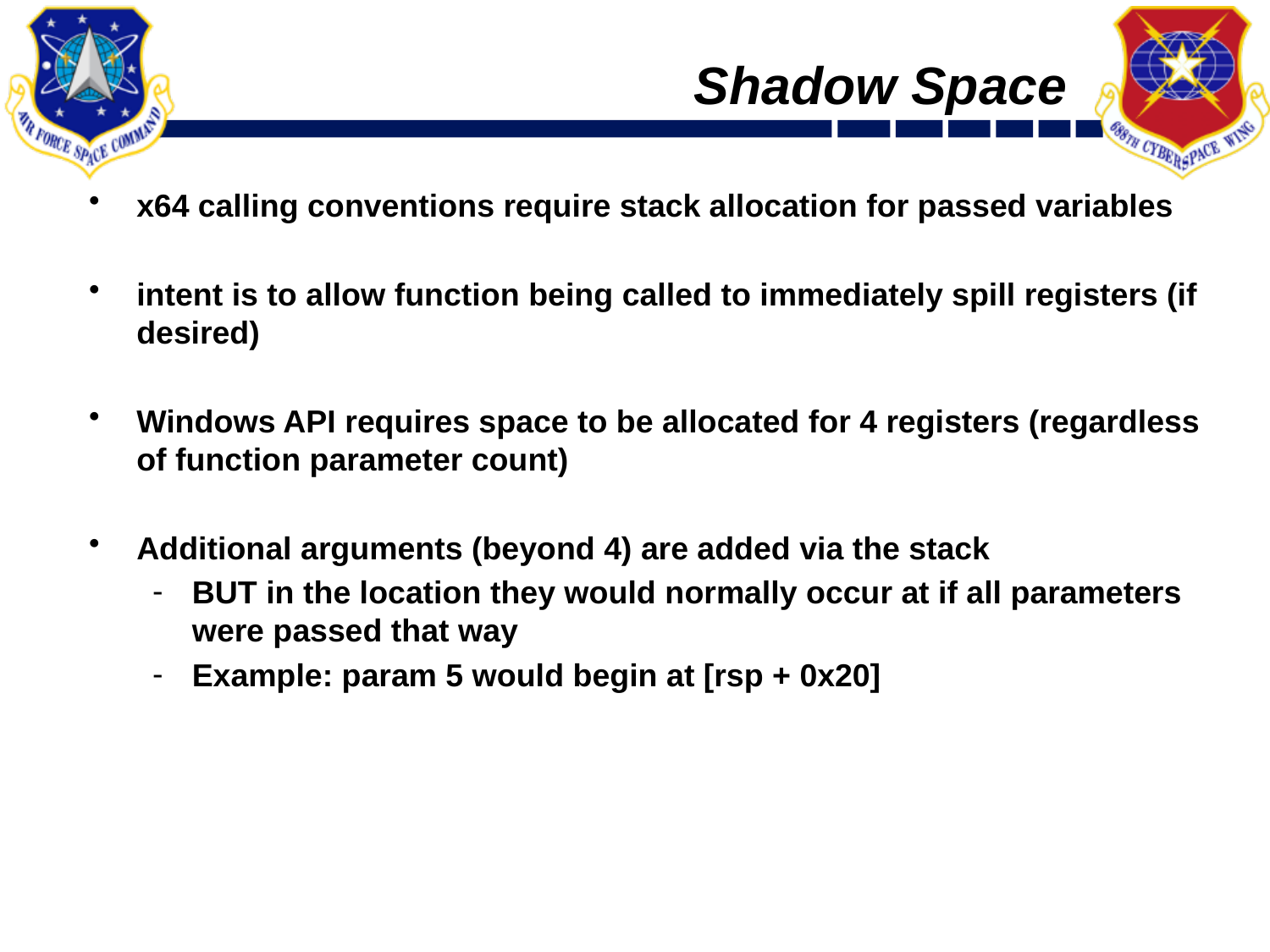

# Shadow Space
x64 calling conventions require stack allocation for passed variables

intent is to allow function being called to immediately spill registers (if desired)

Windows API requires space to be allocated for 4 registers (regardless of function parameter count)

Additional arguments (beyond 4) are added via the stack
BUT in the location they would normally occur at if all parameters were passed that way
Example: param 5 would begin at [rsp + 0x20]